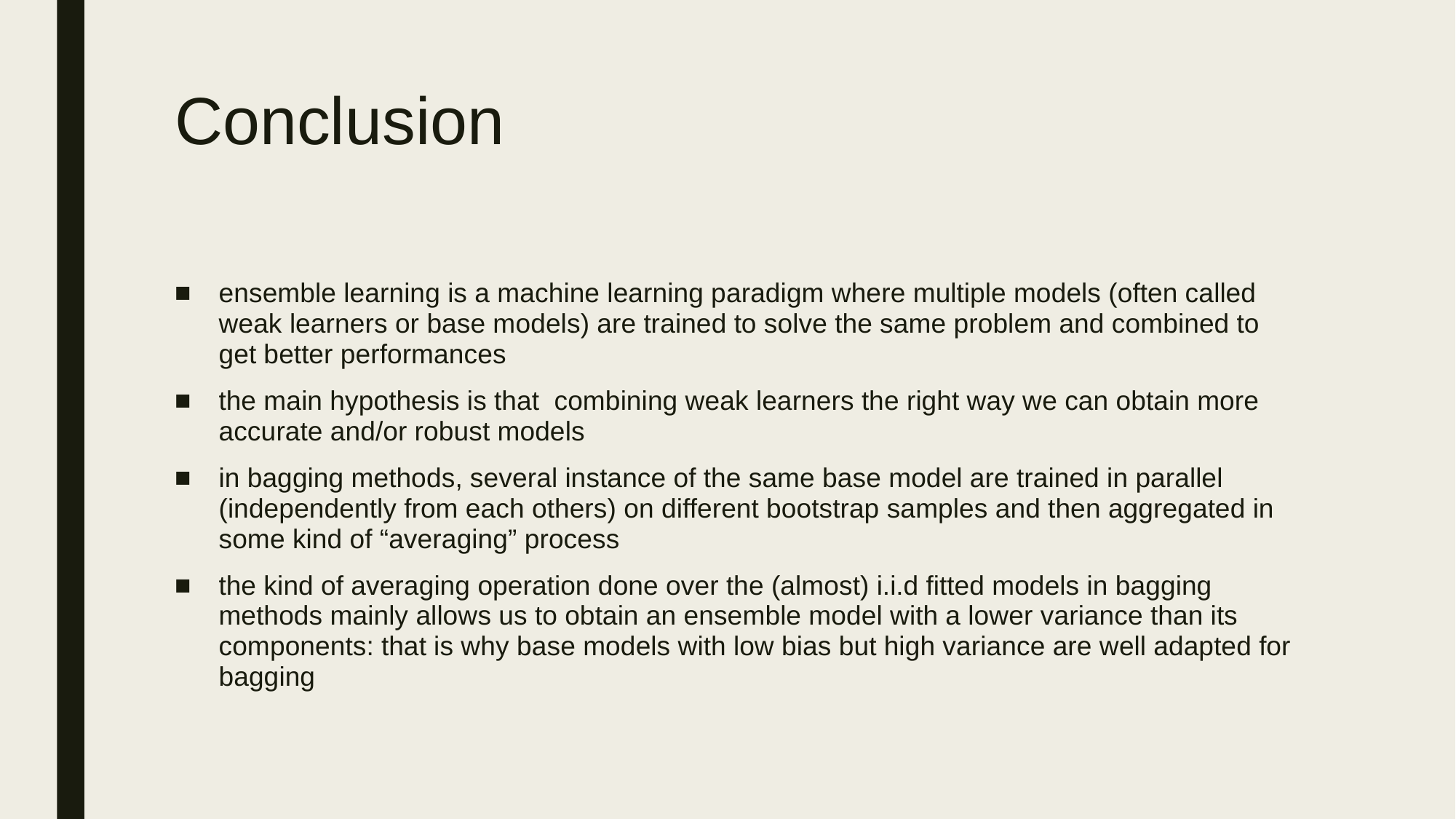

# Conclusion
ensemble learning is a machine learning paradigm where multiple models (often called weak learners or base models) are trained to solve the same problem and combined to get better performances
the main hypothesis is that  combining weak learners the right way we can obtain more accurate and/or robust models
in bagging methods, several instance of the same base model are trained in parallel (independently from each others) on different bootstrap samples and then aggregated in some kind of “averaging” process
the kind of averaging operation done over the (almost) i.i.d fitted models in bagging methods mainly allows us to obtain an ensemble model with a lower variance than its components: that is why base models with low bias but high variance are well adapted for bagging